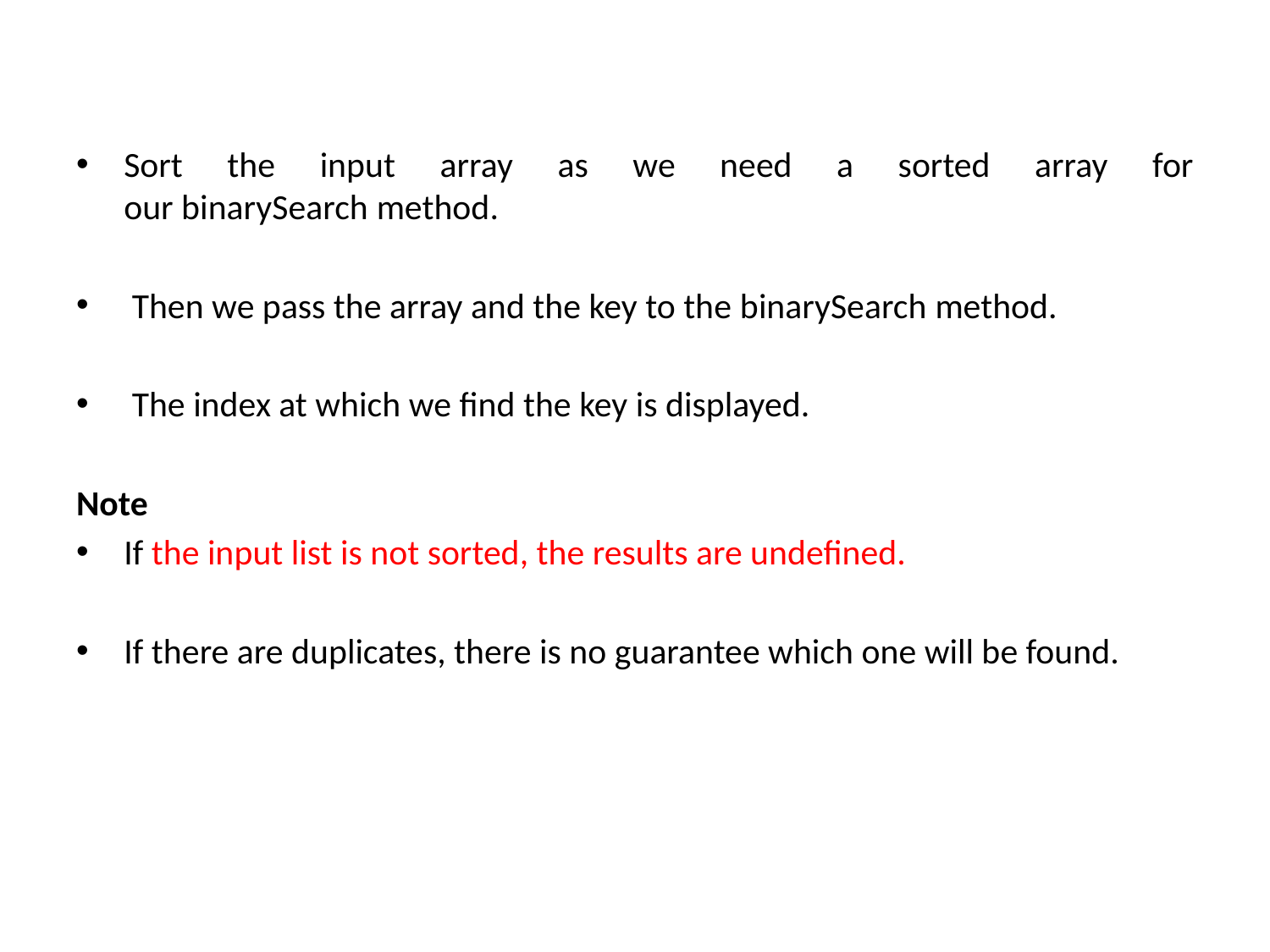

Sort the input array as we need a sorted array for our binarySearch method.

 Then we pass the array and the key to the binarySearch method.

 The index at which we find the key is displayed.

Note
If the input list is not sorted, the results are undefined.

If there are duplicates, there is no guarantee which one will be found.